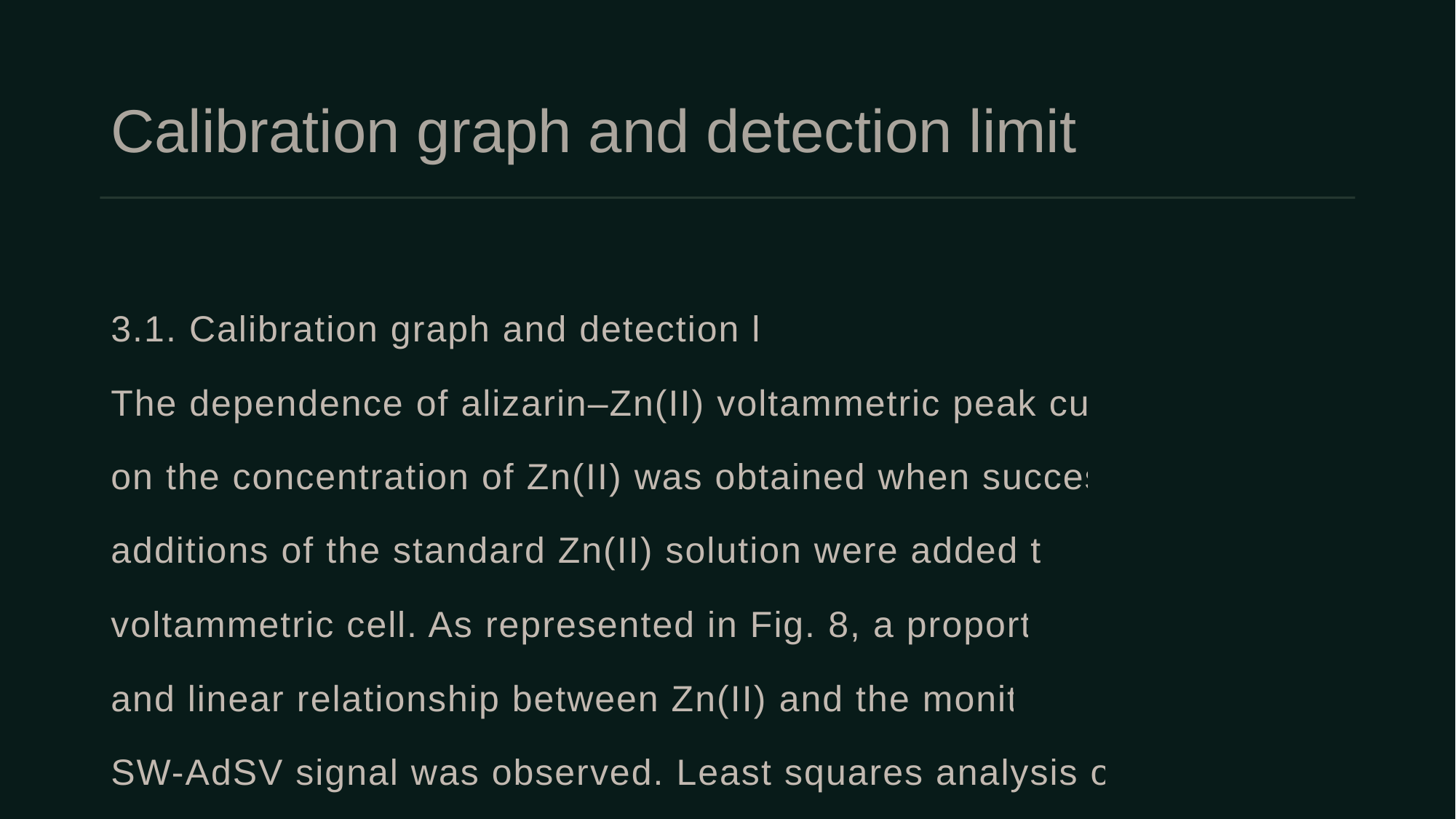

# Calibration graph and detection limit
3.1. Calibration graph and detection limit
The dependence of alizarin–Zn(II) voltammetric peak current
on the concentration of Zn(II) was obtained when successive
additions of the standard Zn(II) solution were added to the
voltammetric cell. As represented in Fig. 8, a proportional
and linear relationship between Zn(II) and the monitored
SW-AdSV signal was observed. Least squares analysis of the
studied concentration range (5 · 10?8–4 · 10?7 mol l?1)
yielded the following regression equation:
ip ðnAÞ ¼ 911þ 5:94? 109 C ðmol L?1Þ r ¼ 0:996 n ¼ 5
where ip is the stripping voltammetric peak current in amperes,
C is the analysed zinc metal ion concentration and r is the cor-
relation coefficient.
The effective preconcentration during the adsorption pro-
cess of the formed complex makes it possible to achieve a very
low detection limits. For this metal ion analysed via the opti-
mized SW-AdSV procedure, the detection limit of 1 · 10?8
mol l?1 was calculated based on the signal-to-noise (S/
Zn(II) Conc
Figure 8 Calibration graph for Zn(II) in the presence of 1 · 10?6 mol